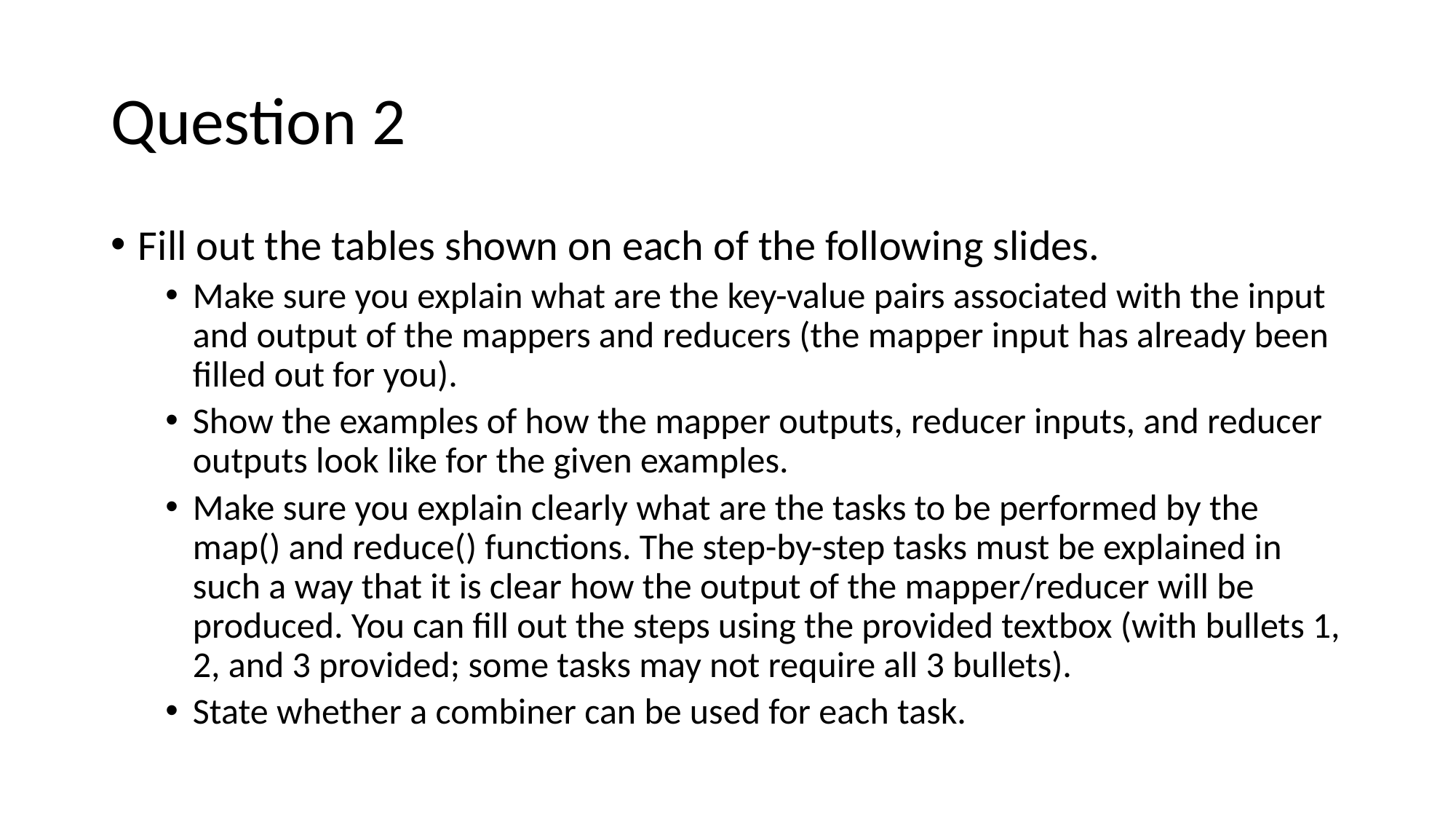

# Question 2
Fill out the tables shown on each of the following slides.
Make sure you explain what are the key-value pairs associated with the input and output of the mappers and reducers (the mapper input has already been filled out for you).
Show the examples of how the mapper outputs, reducer inputs, and reducer outputs look like for the given examples.
Make sure you explain clearly what are the tasks to be performed by the map() and reduce() functions. The step-by-step tasks must be explained in such a way that it is clear how the output of the mapper/reducer will be produced. You can fill out the steps using the provided textbox (with bullets 1, 2, and 3 provided; some tasks may not require all 3 bullets).
State whether a combiner can be used for each task.